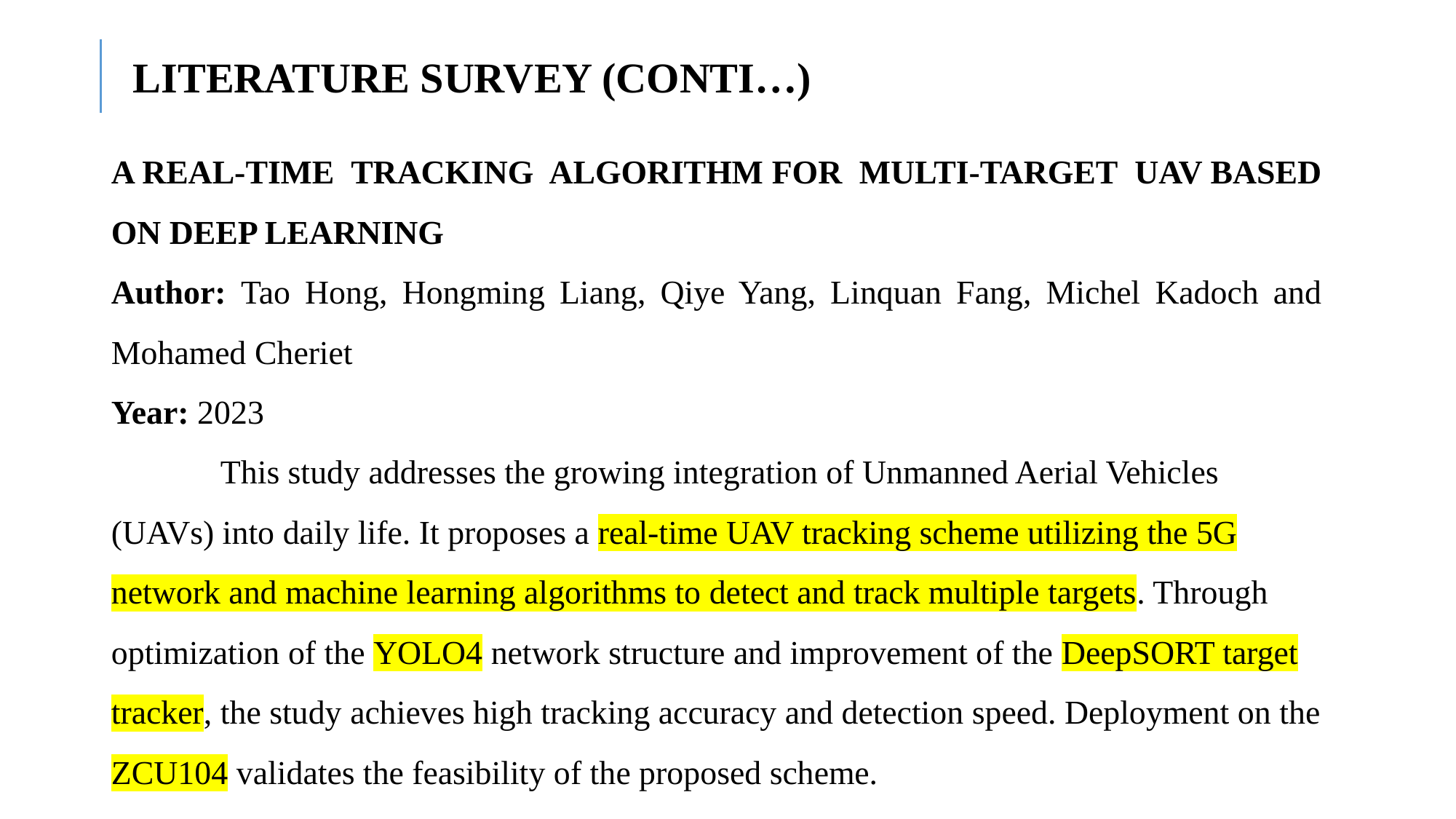

LITERATURE SURVEY (CONTI…)
A REAL-TIME  TRACKING  ALGORITHM FOR  MULTI-TARGET  UAV BASED ON DEEP LEARNING
Author: Tao Hong, Hongming Liang, Qiye Yang, Linquan Fang, Michel Kadoch and Mohamed Cheriet
Year: 2023
	This study addresses the growing integration of Unmanned Aerial Vehicles (UAVs) into daily life. It proposes a real-time UAV tracking scheme utilizing the 5G network and machine learning algorithms to detect and track multiple targets. Through optimization of the YOLO4 network structure and improvement of the DeepSORT target tracker, the study achieves high tracking accuracy and detection speed. Deployment on the ZCU104 validates the feasibility of the proposed scheme.